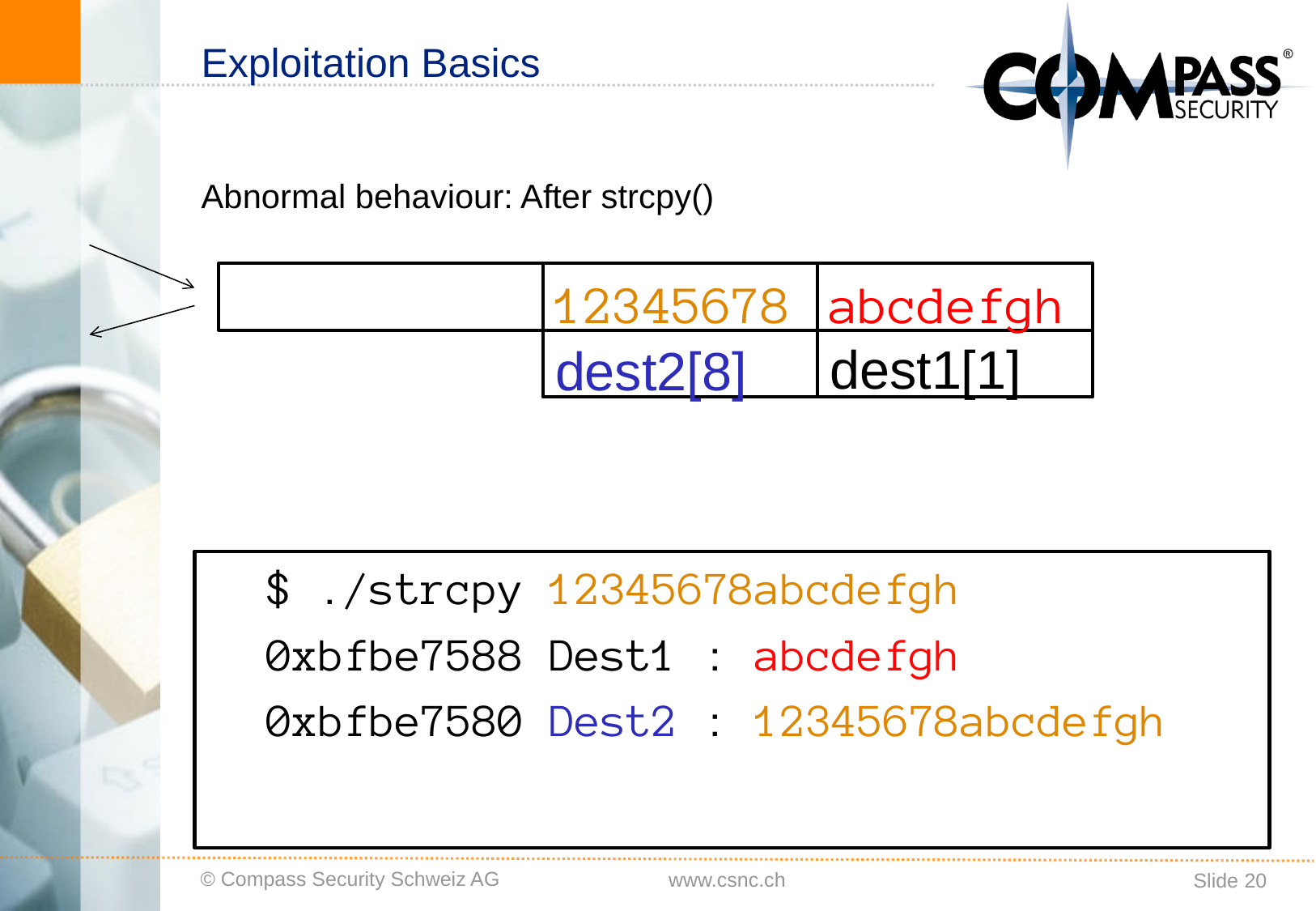

# Exploitation Basics
Abnormal behaviour: After strcpy()

12345678
abcdefgh
dest1[1]
dest2[8]
$ ./strcpy 12345678abcdefgh
0xbfbe7588 Dest1 : abcdefgh
0xbfbe7580 Dest2 : 12345678abcdefgh